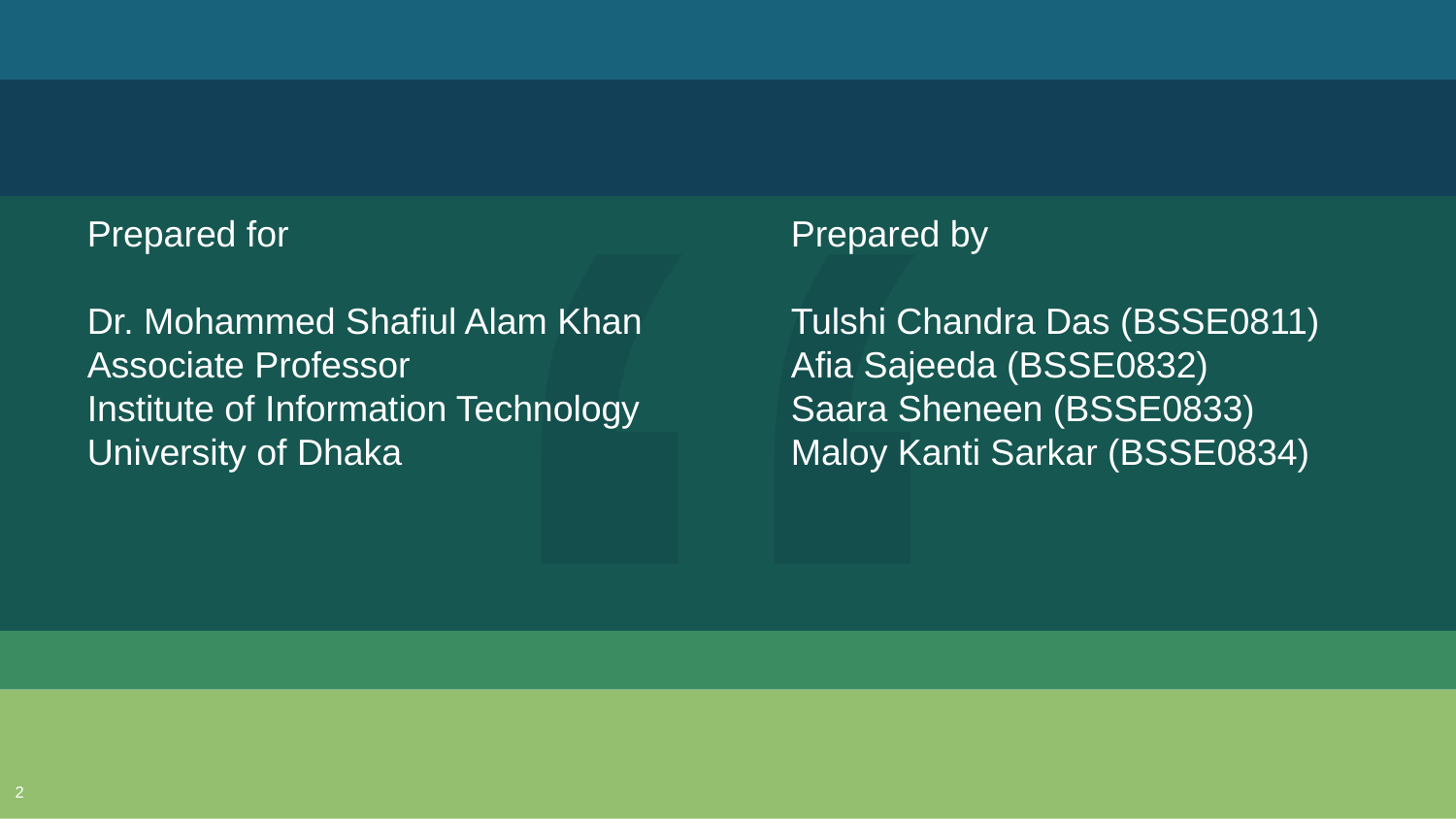

Prepared for

Dr. Mohammed Shafiul Alam Khan
Associate Professor
Institute of Information Technology
University of Dhaka
Prepared by

Tulshi Chandra Das (BSSE0811)
Afia Sajeeda (BSSE0832)
Saara Sheneen (BSSE0833)
Maloy Kanti Sarkar (BSSE0834)
2